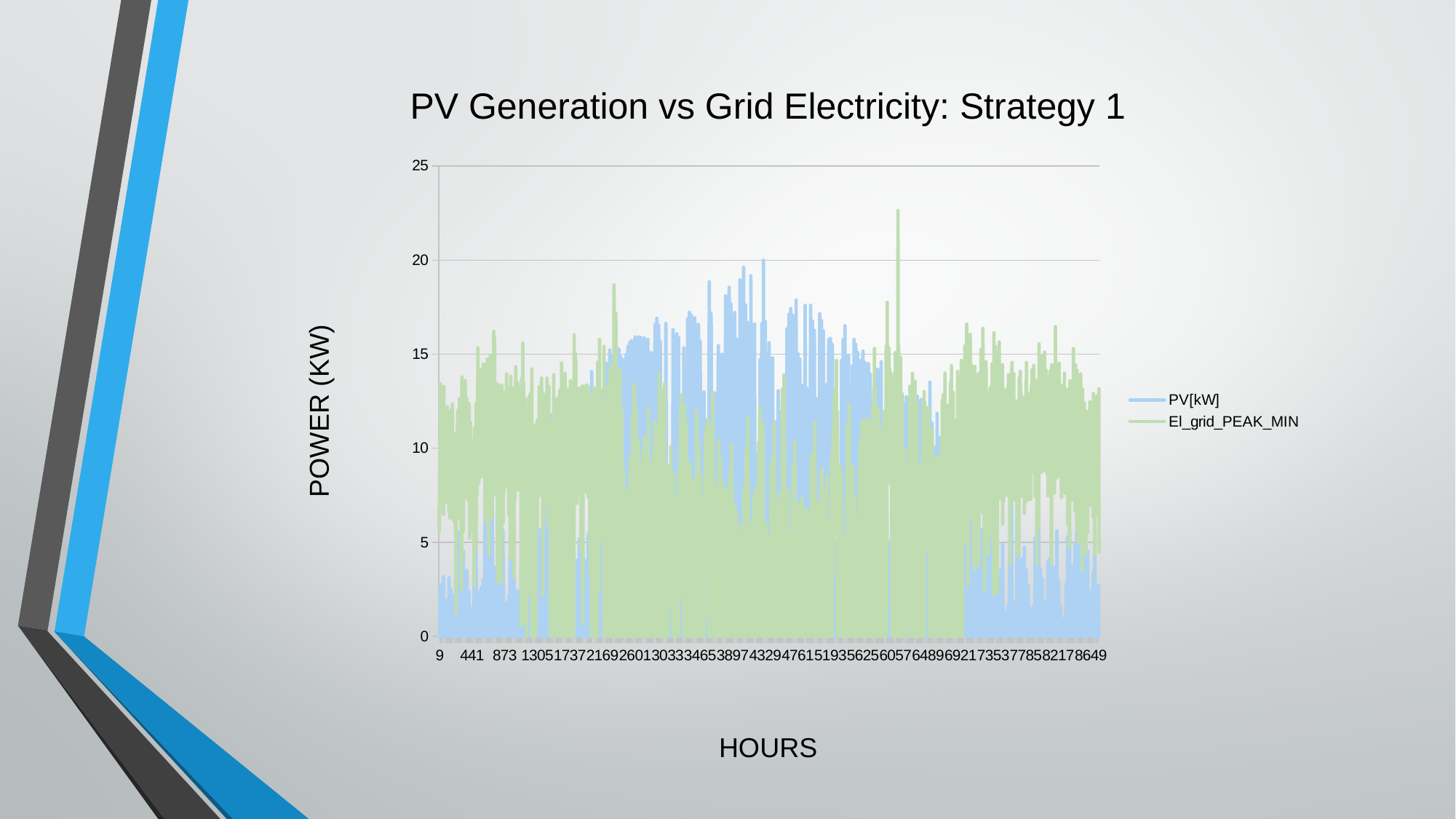

# PV Generation vs Grid Electricity: Strategy 1

### Chart

| Category | PV[kW] | El_grid_PEAK_MIN |
|---|---|---|
POWER (KW)
HOURS